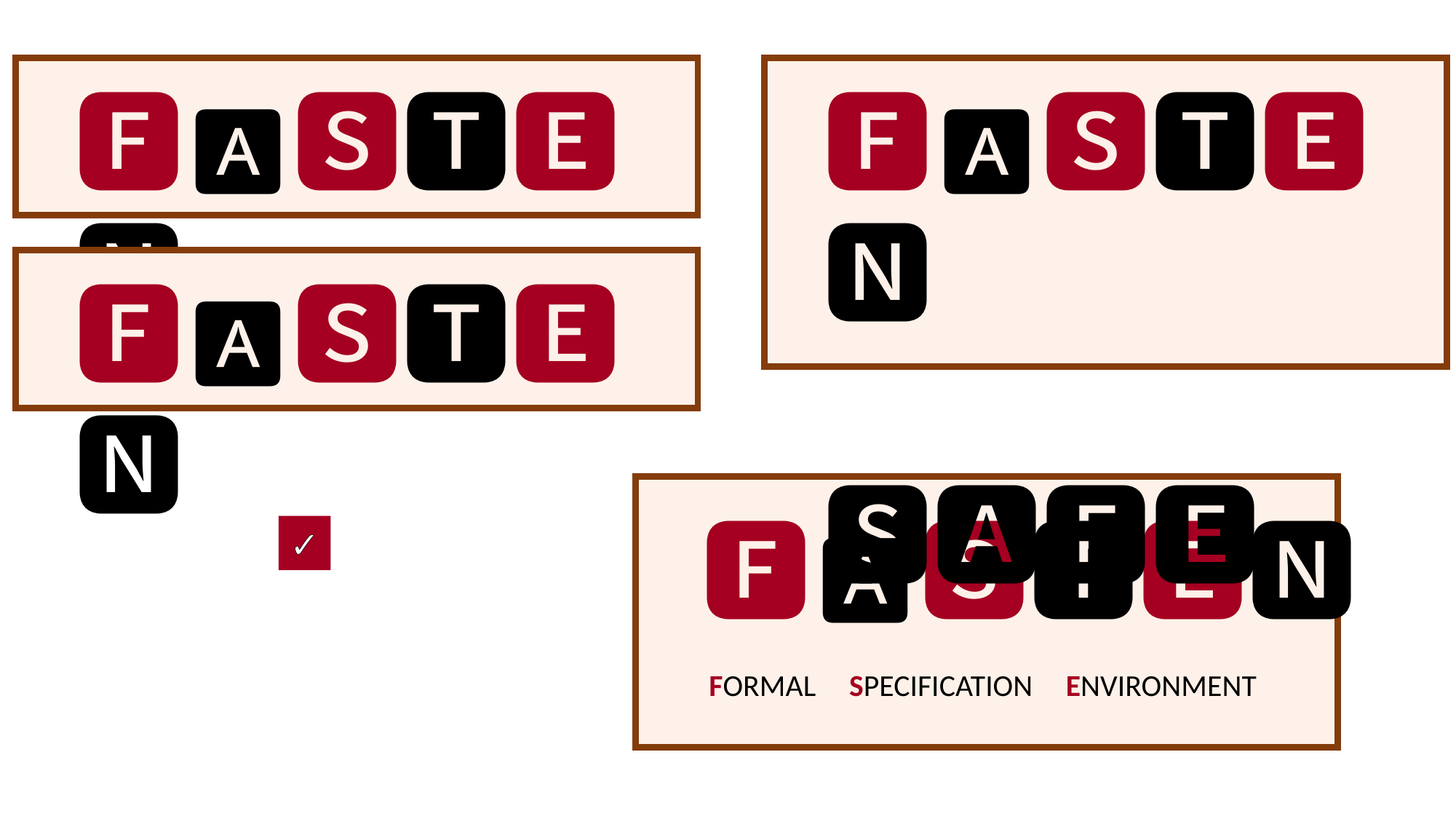

🅵🅰🆂🆃🅴🅽
🅵🅰🆂🆃🅴🅽
        🆂🅰🅵🅴

🅵🅰🆂🆃🅴🅽

🅵🅰🆂🆃🅴🅽

 FORMAL     SPECIFICATION     ENVIRONMENT
✓